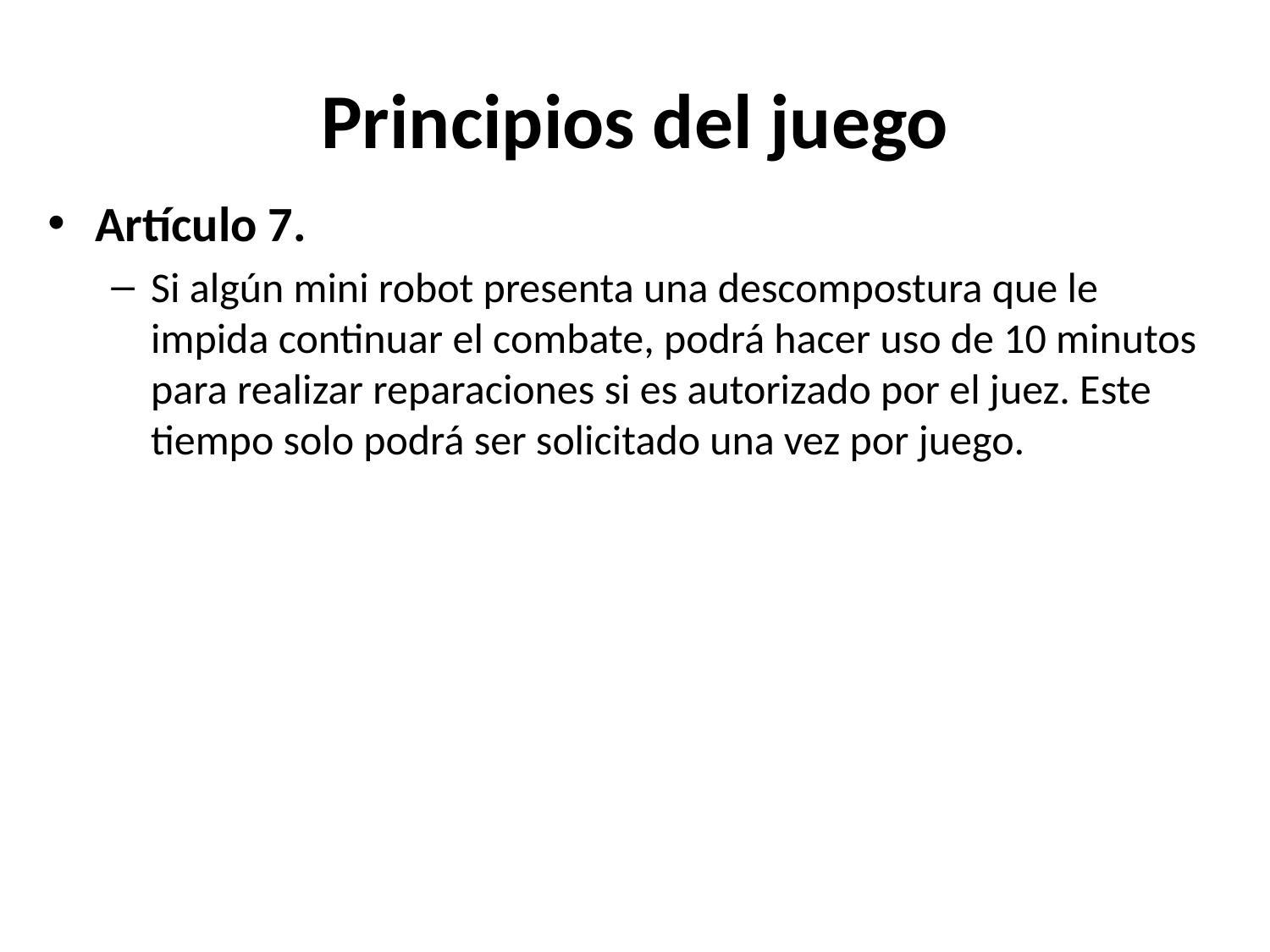

# Principios del juego
Artículo 7.
Si algún mini robot presenta una descompostura que le impida continuar el combate, podrá hacer uso de 10 minutos para realizar reparaciones si es autorizado por el juez. Este tiempo solo podrá ser solicitado una vez por juego.